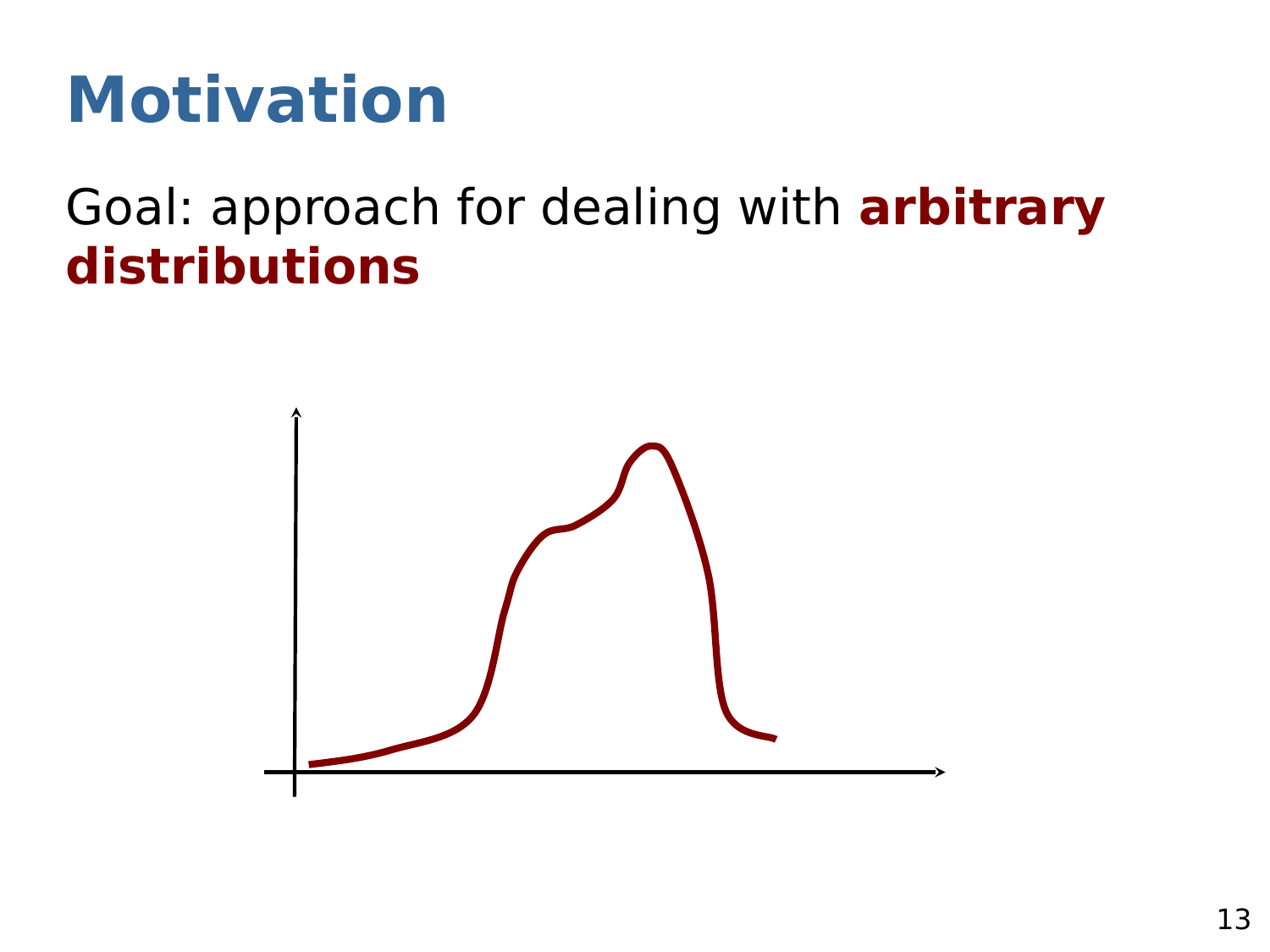

# Motivation
Goal: approach for dealing with arbitrary distributions